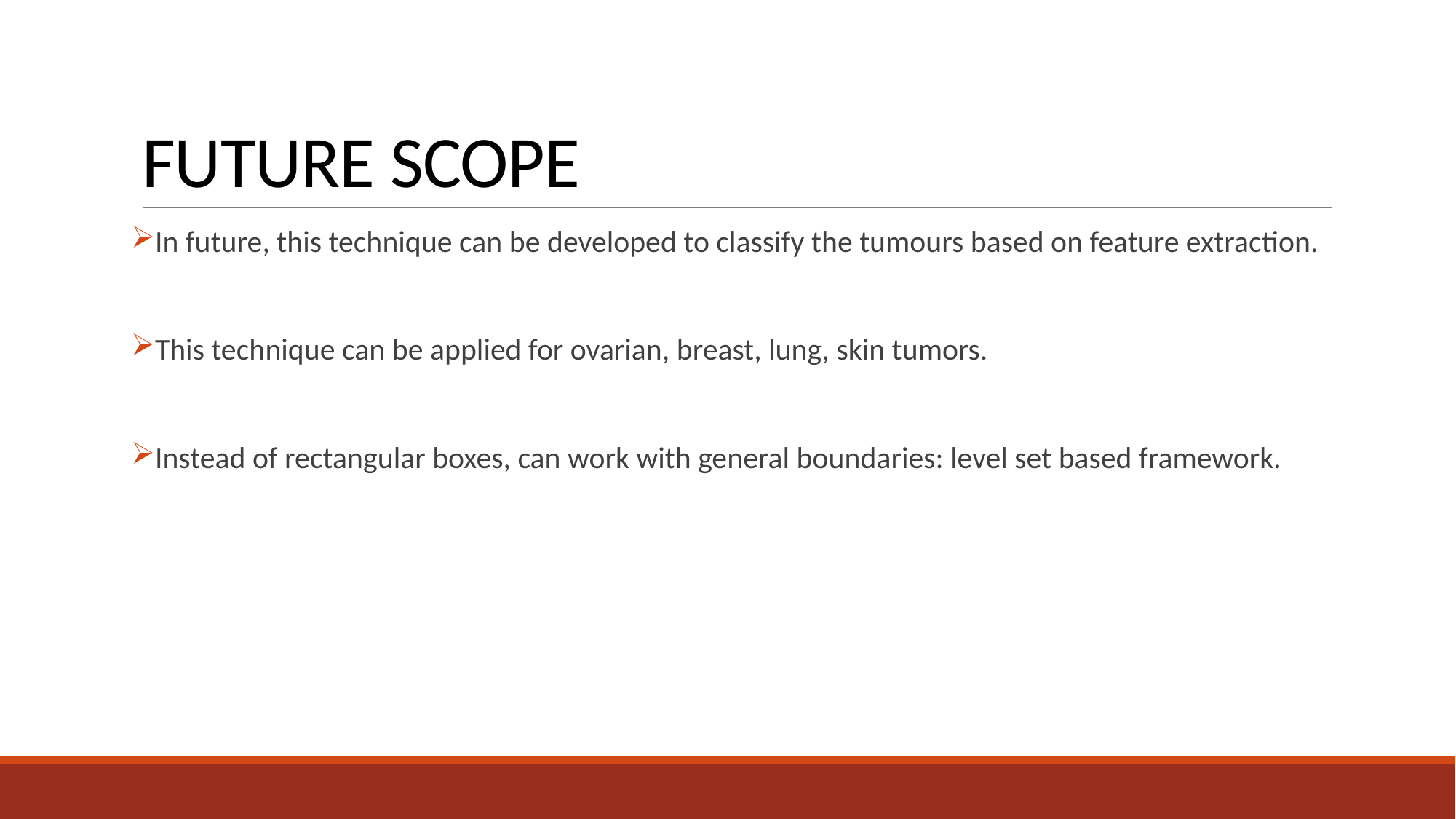

# FUTURE SCOPE
In future, this technique can be developed to classify the tumours based on feature extraction.

This technique can be applied for ovarian, breast, lung, skin tumors.

Instead of rectangular boxes, can work with general boundaries: level set based framework.